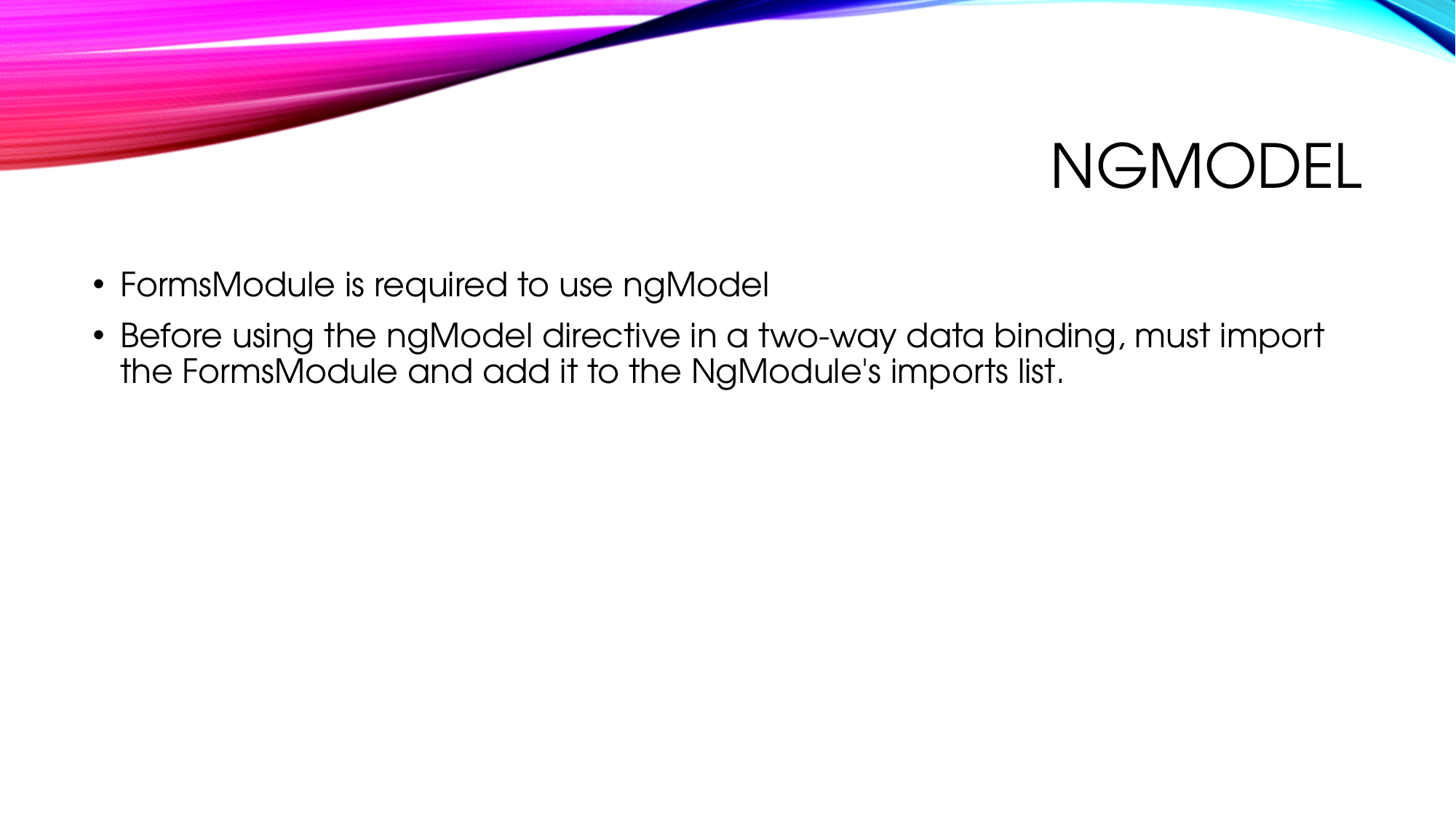

# NgModel
FormsModule is required to use ngModel
Before using the ngModel directive in a two-way data binding, must import the FormsModule and add it to the NgModule's imports list.